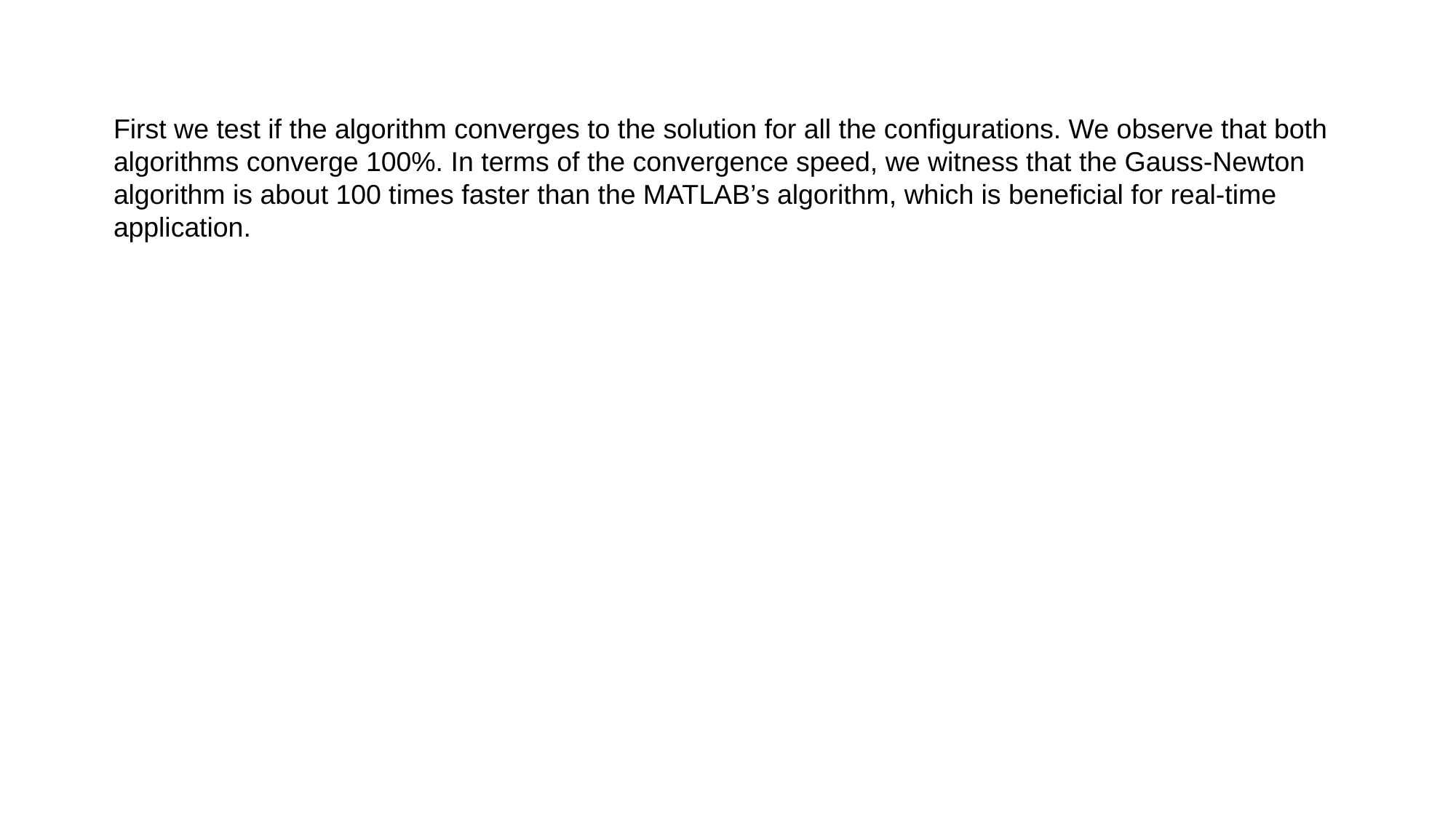

First we test if the algorithm converges to the solution for all the configurations. We observe that both algorithms converge 100%. In terms of the convergence speed, we witness that the Gauss-Newton algorithm is about 100 times faster than the MATLAB’s algorithm, which is beneficial for real-time application.